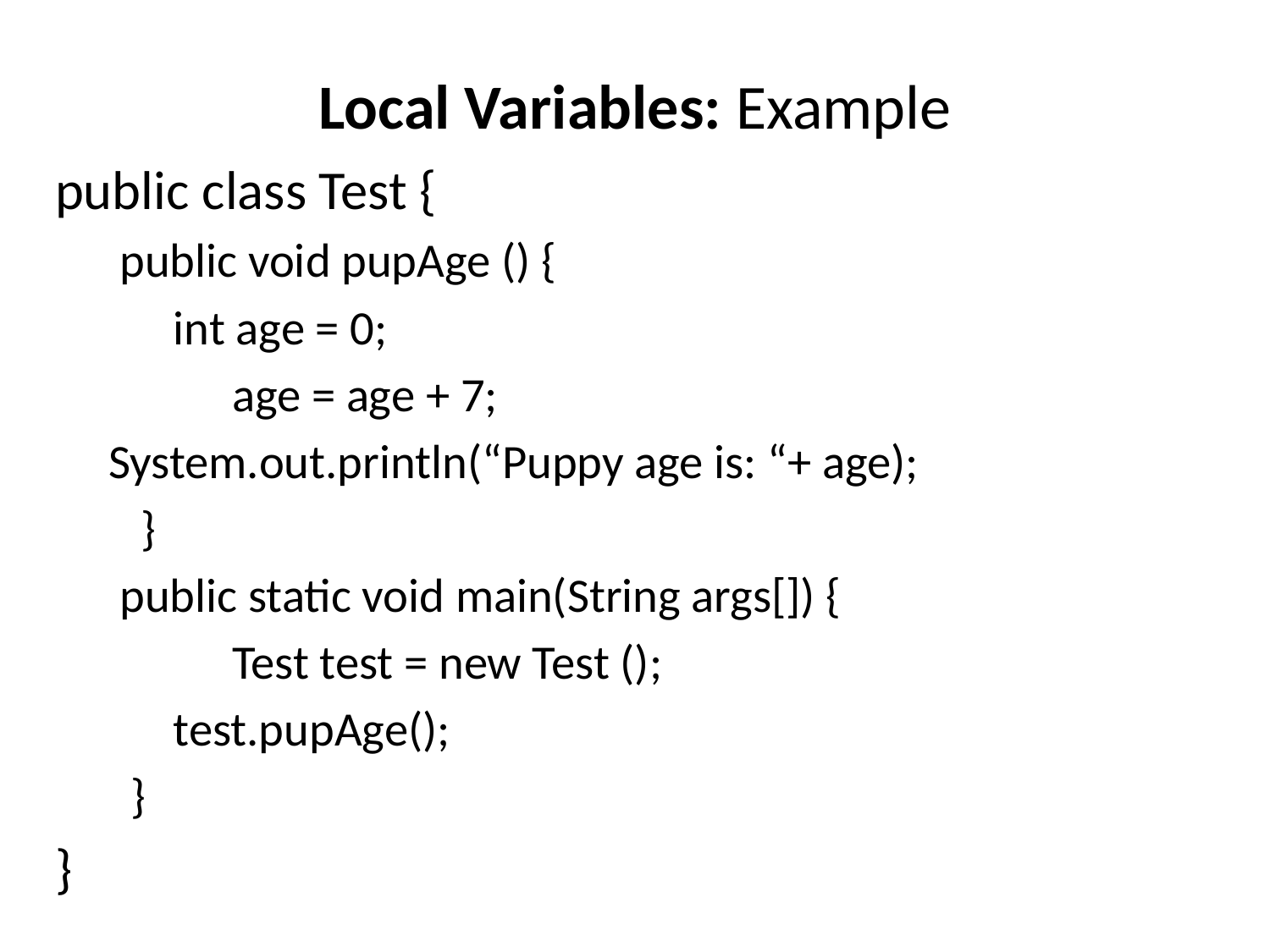

# Local Variables: Example
public class Test {
 public void pupAge () {
      int age = 0;
 	age = age + 7;
	System.out.println(“Puppy age is: “+ age);
   }
 public static void main(String args[]) {
 	Test test = new Test ();
      test.pupAge();
  }
}